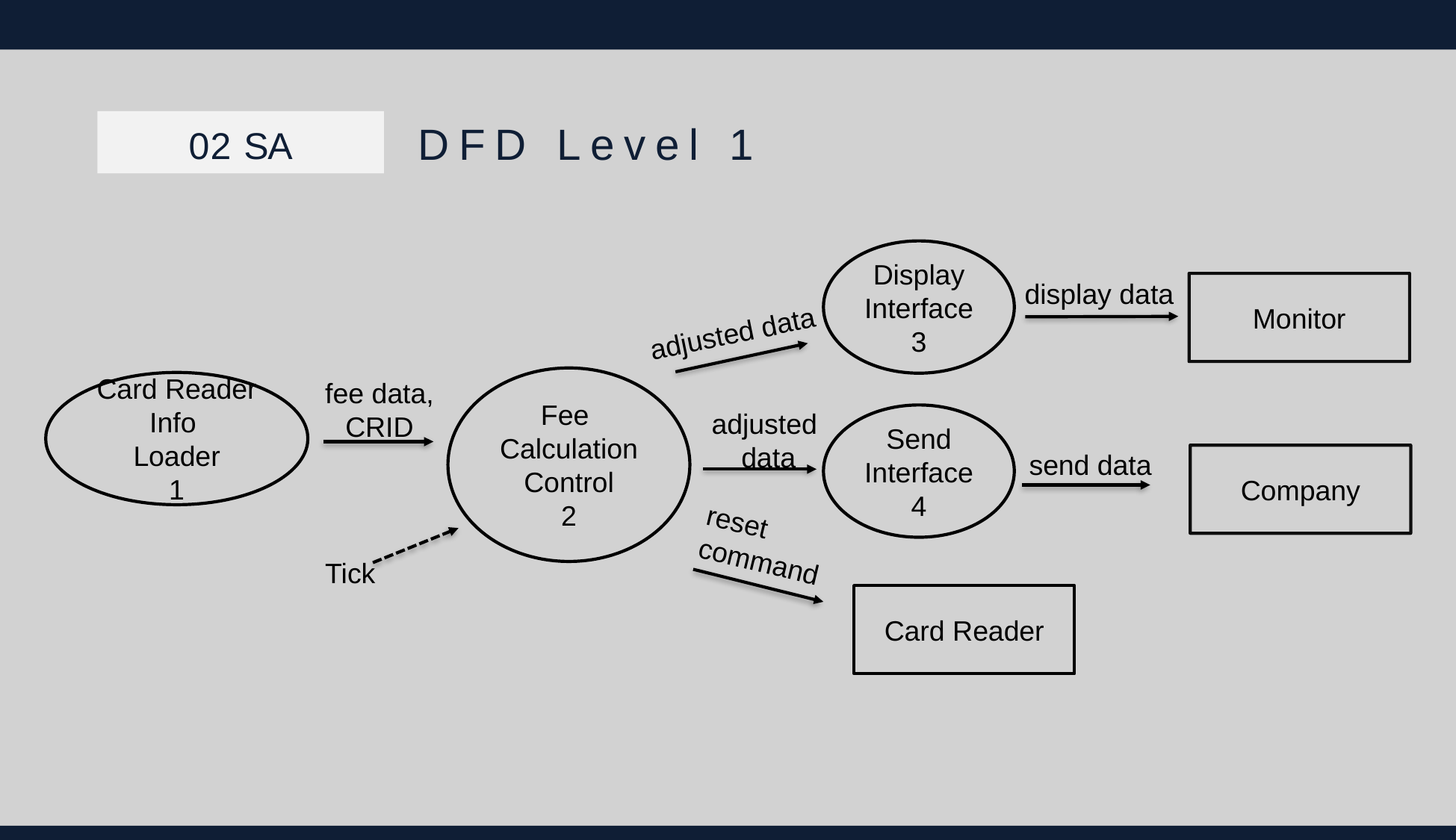

DFD Level 1

0 2   S A
Display
Interface
3
display data
Monitor
adjusted data
Fee
Calculation
Control
2
fee data,
CRID
Card Reader Info
Loader
1
adjusted
data
Send
Interface
4
send data
Company
reset command
Tick
Card Reader